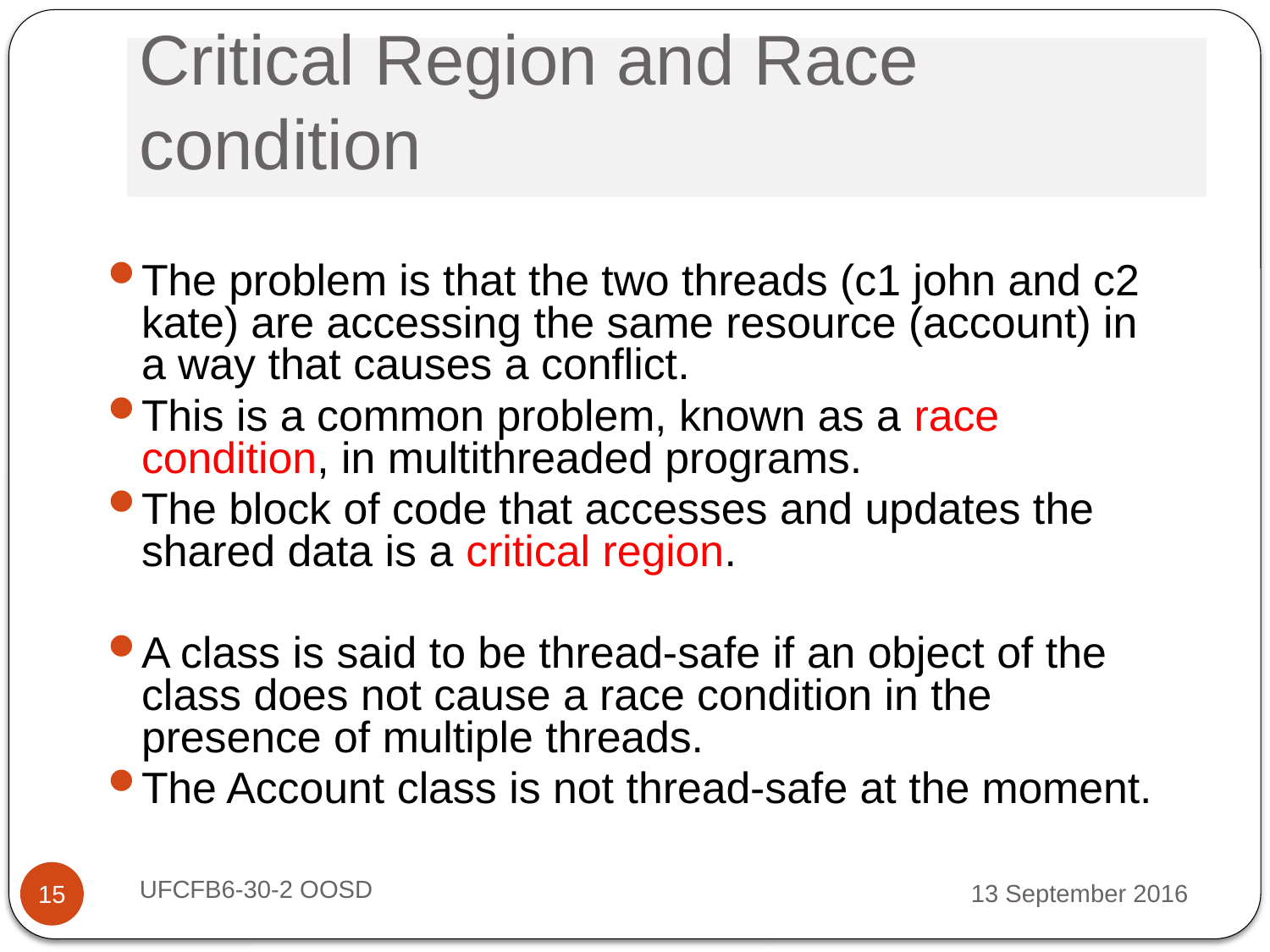

# Critical Region and Race condition
The problem is that the two threads (c1 john and c2 kate) are accessing the same resource (account) in a way that causes a conflict.
This is a common problem, known as a race condition, in multithreaded programs.
The block of code that accesses and updates the shared data is a critical region.

A class is said to be thread-safe if an object of the class does not cause a race condition in the presence of multiple threads.
The Account class is not thread-safe at the moment.
UFCFB6-30-2 OOSD
13 September 2016
15